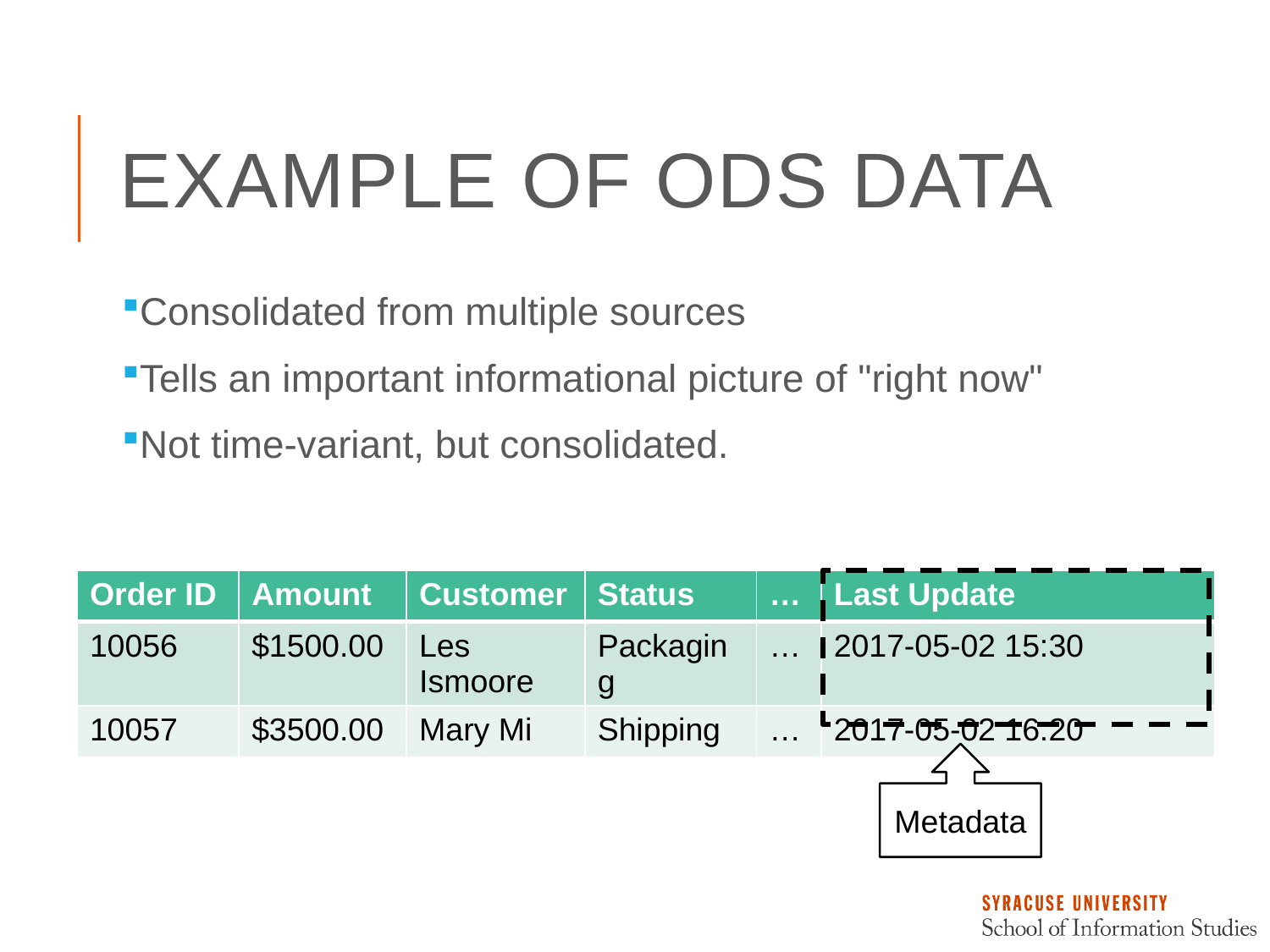

# Example of ODS DAta
Consolidated from multiple sources
Tells an important informational picture of "right now"
Not time-variant, but consolidated.

| Order ID | Amount | Customer | Status | … | Last Update |
| --- | --- | --- | --- | --- | --- |
| 10056 | $1500.00 | Les Ismoore | Packaging | … | 2017-05-02 15:30 |
| 10057 | $3500.00 | Mary Mi | Shipping | … | 2017-05-02 16:20 |

Metadata